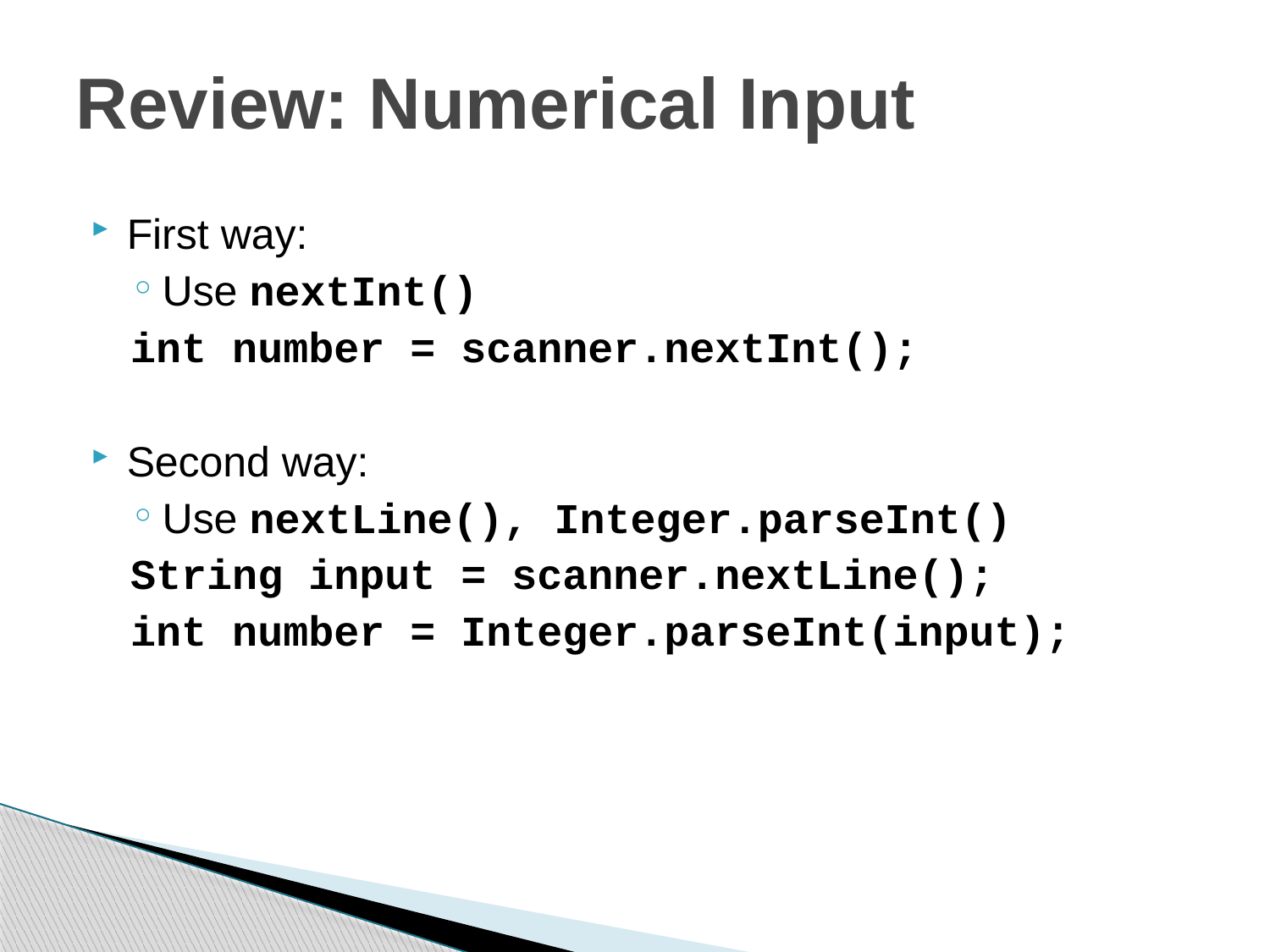

# Review: Numerical Input
First way:
Use nextInt()
int number = scanner.nextInt();

Second way:
Use nextLine(), Integer.parseInt()
String input = scanner.nextLine();
int number = Integer.parseInt(input);